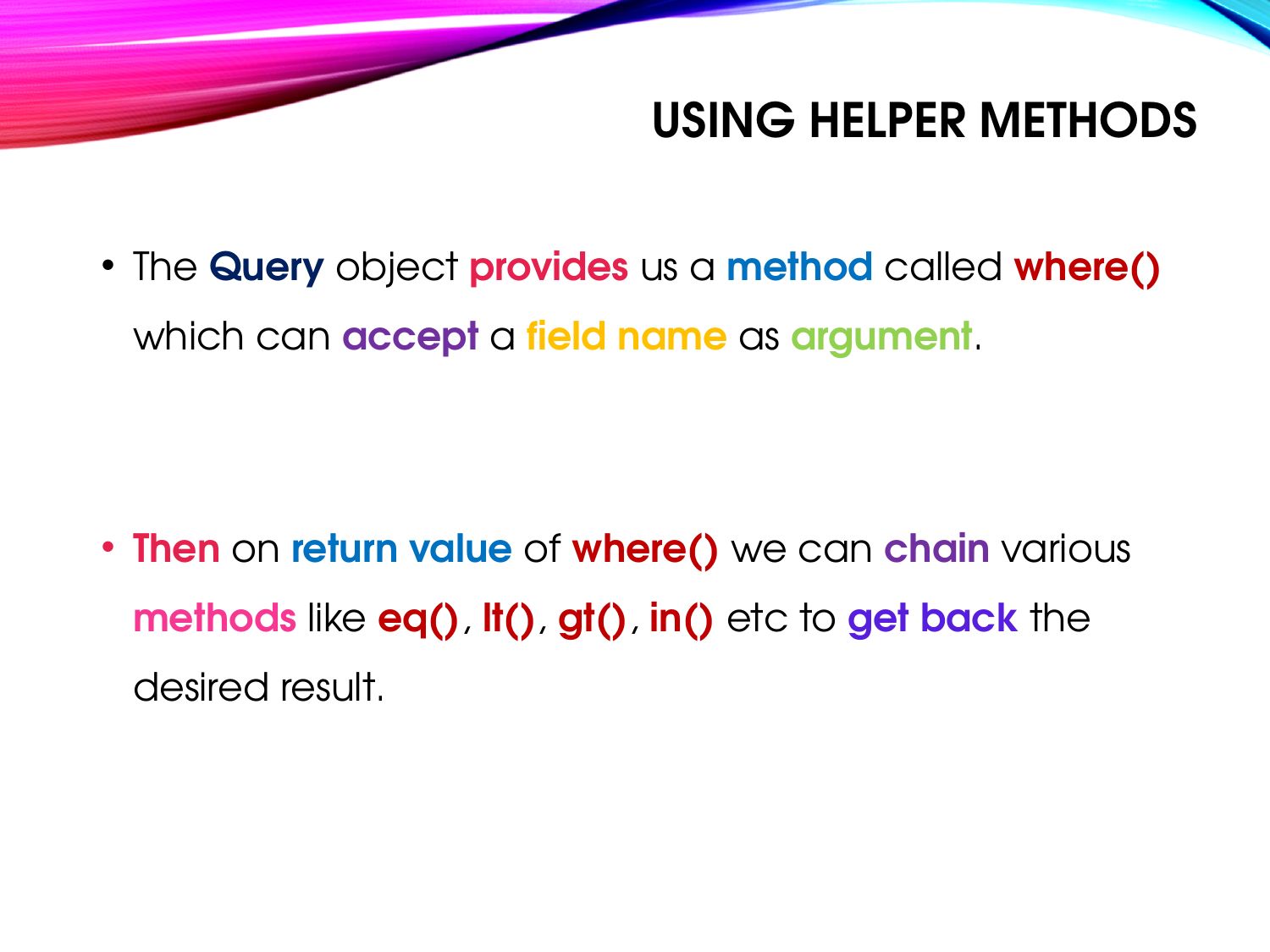

# Using helper methods
The Query object provides us a method called where() which can accept a field name as argument.

Then on return value of where() we can chain various methods like eq(), lt(), gt(), in() etc to get back the desired result.